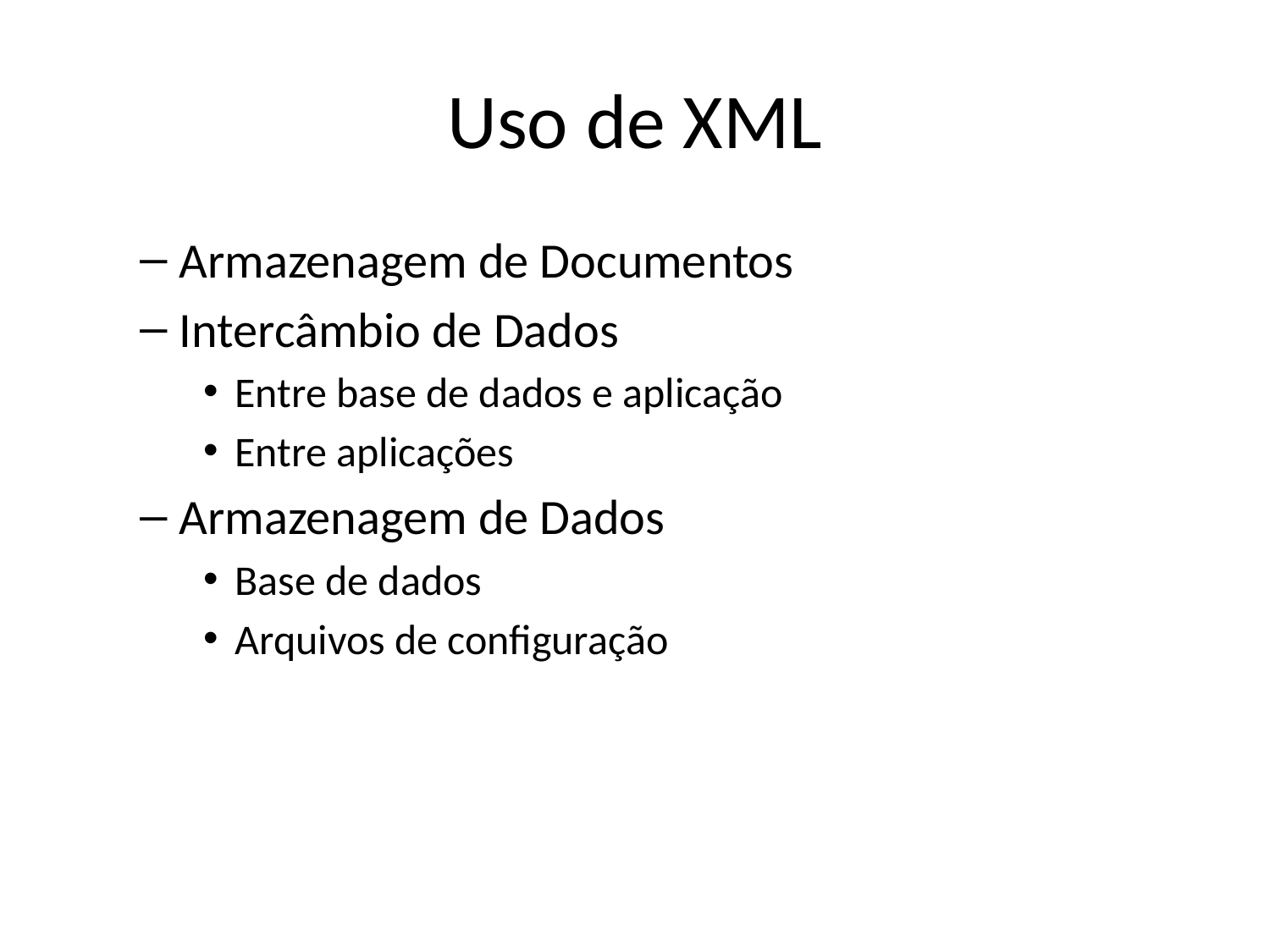

# Uso de XML
Armazenagem de Documentos
Intercâmbio de Dados
Entre base de dados e aplicação
Entre aplicações
Armazenagem de Dados
Base de dados
Arquivos de configuração